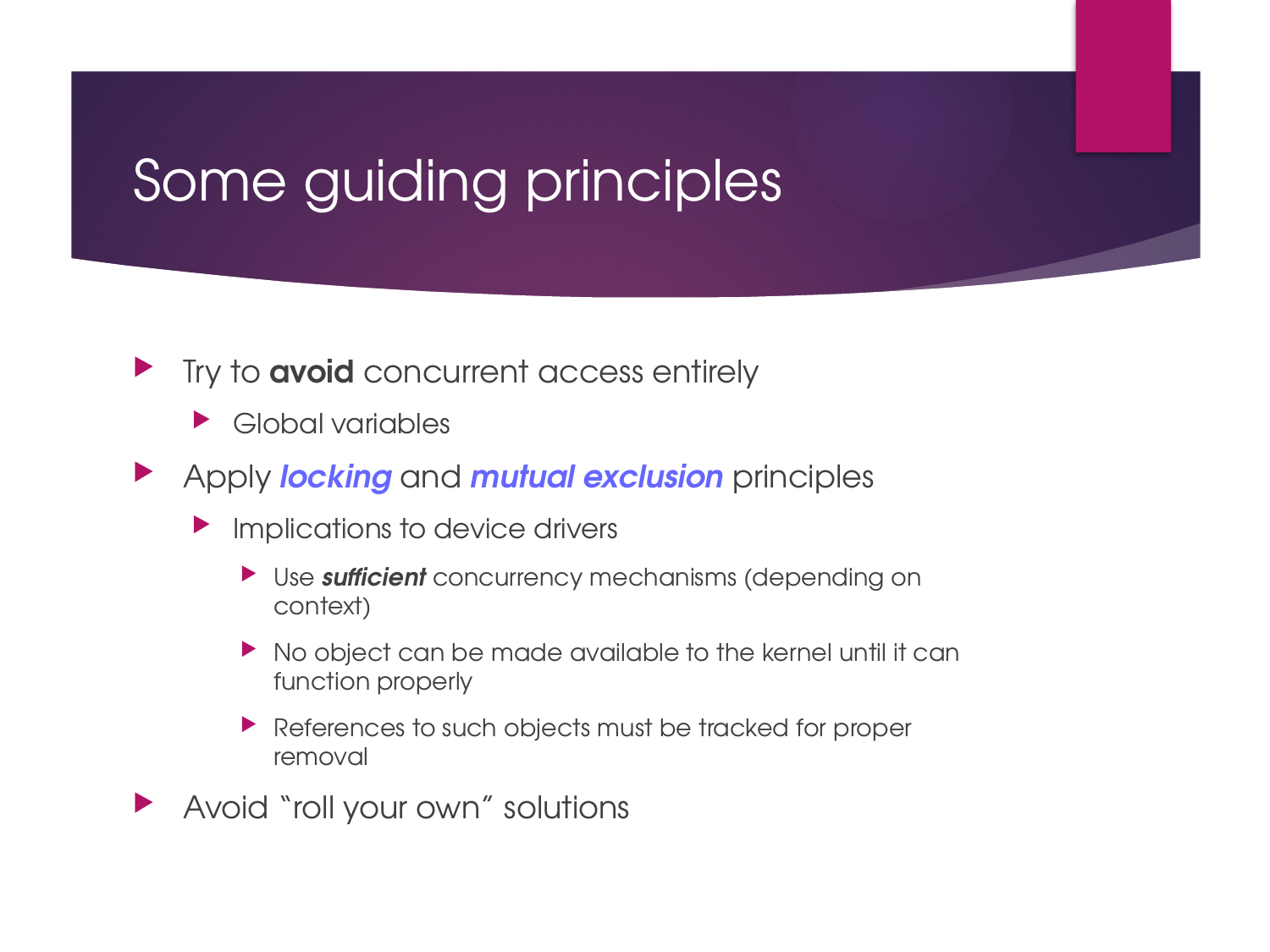

# Some guiding principles
Try to avoid concurrent access entirely
Global variables
Apply locking and mutual exclusion principles
Implications to device drivers
Use sufficient concurrency mechanisms (depending on context)
No object can be made available to the kernel until it can function properly
References to such objects must be tracked for proper removal
Avoid “roll your own” solutions